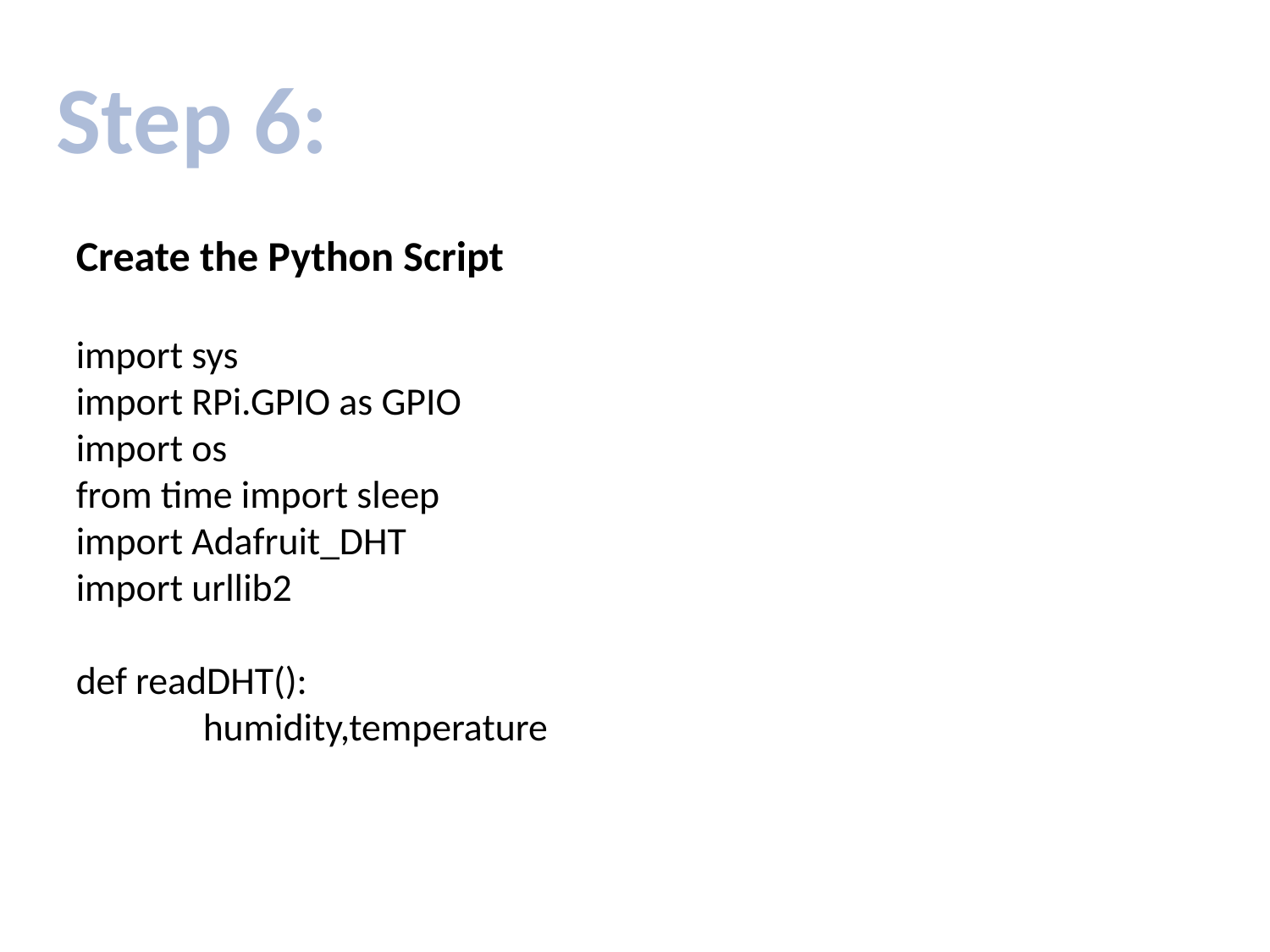

Step 6:
Create the Python Script

import sys
import RPi.GPIO as GPIO
import os
from time import sleep
import Adafruit_DHT
import urllib2

def readDHT():
	humidity,temperature